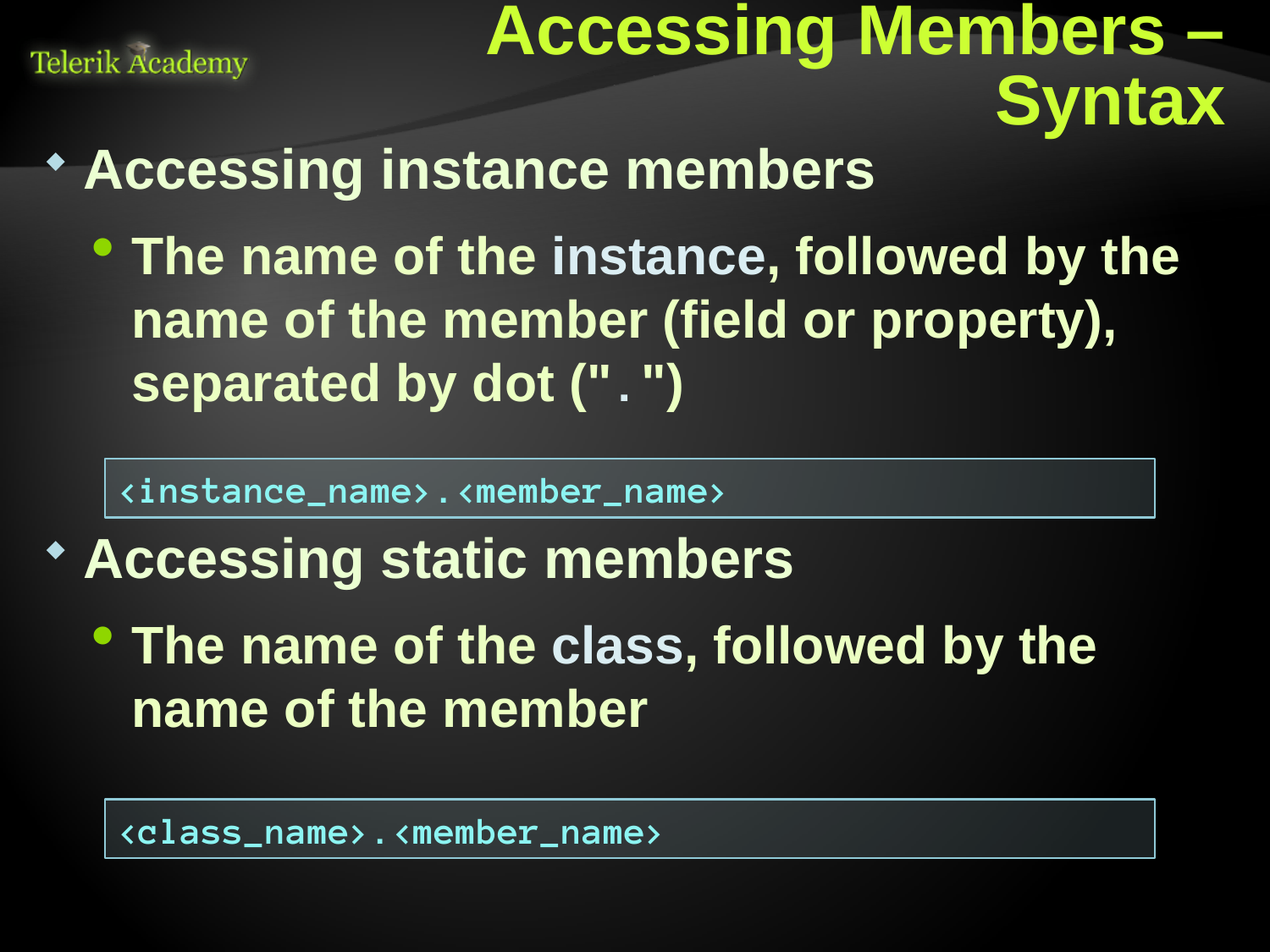

# Accessing Members – Syntax
Accessing instance members
The name of the instance, followed by the name of the member (field or property), separated by dot (".")

Accessing static members
The name of the class, followed by the name of the member
<instance_name>.<member_name>
<class_name>.<member_name>